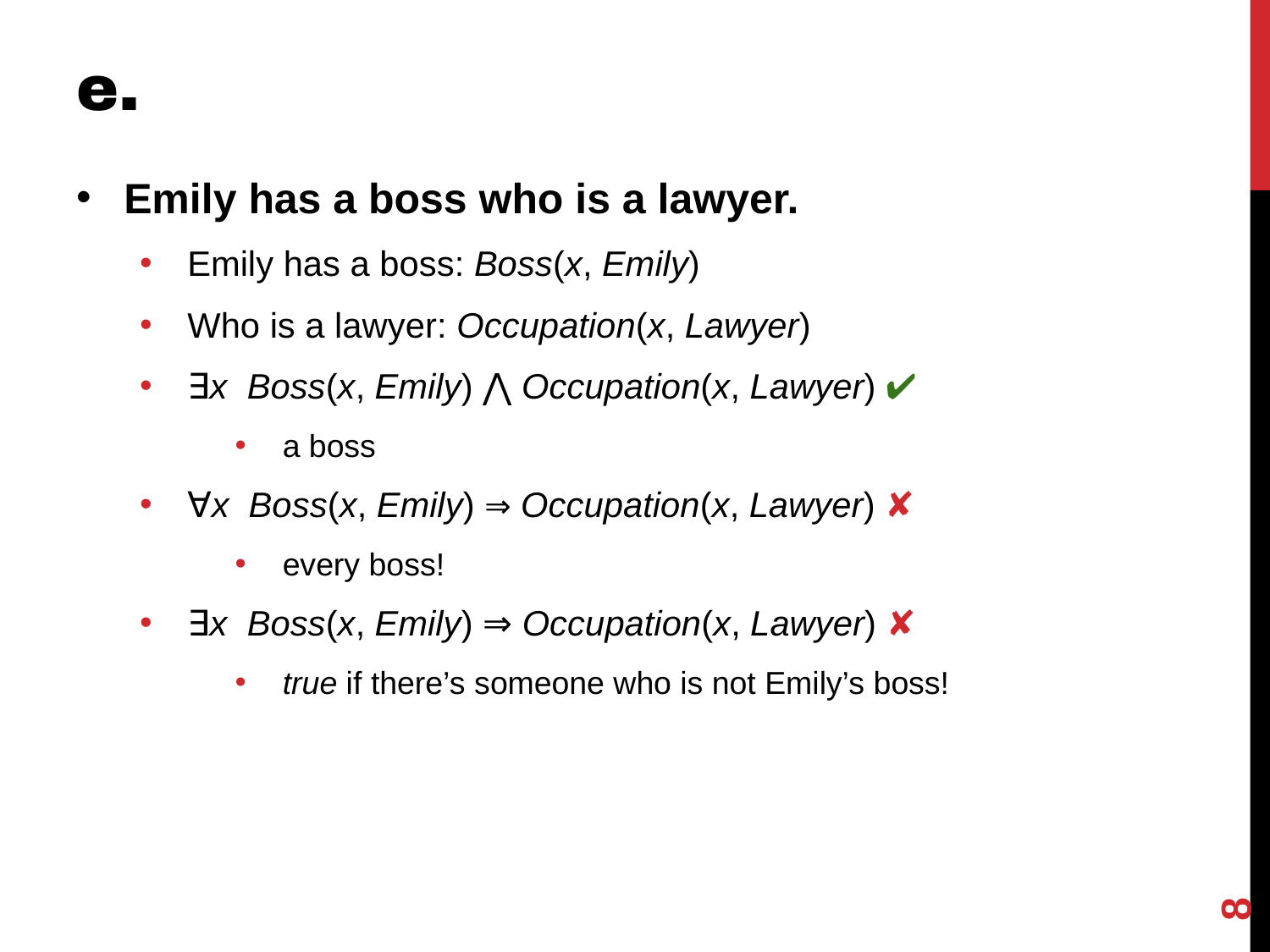

# e.
Emily has a boss who is a lawyer.
Emily has a boss: Boss(x, Emily)
Who is a lawyer: Occupation(x, Lawyer)
∃x  Boss(x, Emily) ⋀ Occupation(x, Lawyer) ✔
a boss
∀x  Boss(x, Emily) ⇒ Occupation(x, Lawyer) ✘
every boss!
∃x  Boss(x, Emily) ⇒ Occupation(x, Lawyer) ✘
true if there’s someone who is not Emily’s boss!
8